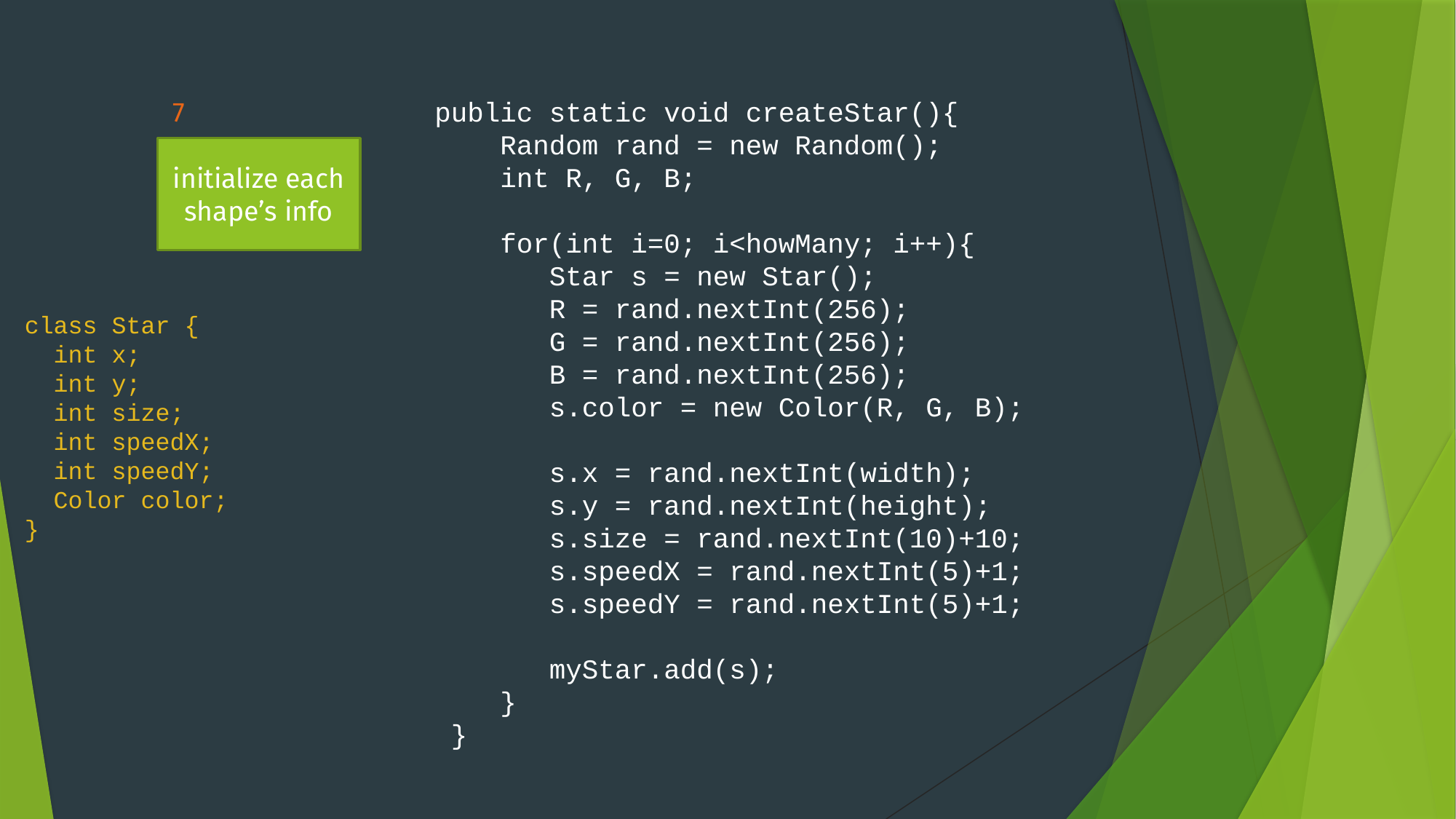

7
 public static void createStar(){
     Random rand = new Random();
     int R, G, B;
     for(int i=0; i<howMany; i++){
        Star s = new Star();
        R = rand.nextInt(256);
        G = rand.nextInt(256);
        B = rand.nextInt(256);
        s.color = new Color(R, G, B);
        s.x = rand.nextInt(width);
        s.y = rand.nextInt(height);
        s.size = rand.nextInt(10)+10;
        s.speedX = rand.nextInt(5)+1;
        s.speedY = rand.nextInt(5)+1;
        myStar.add(s);
     }
  }
initialize each shape’s info
class Star {
  int x;
  int y;
  int size;
  int speedX;
  int speedY;
  Color color;
}